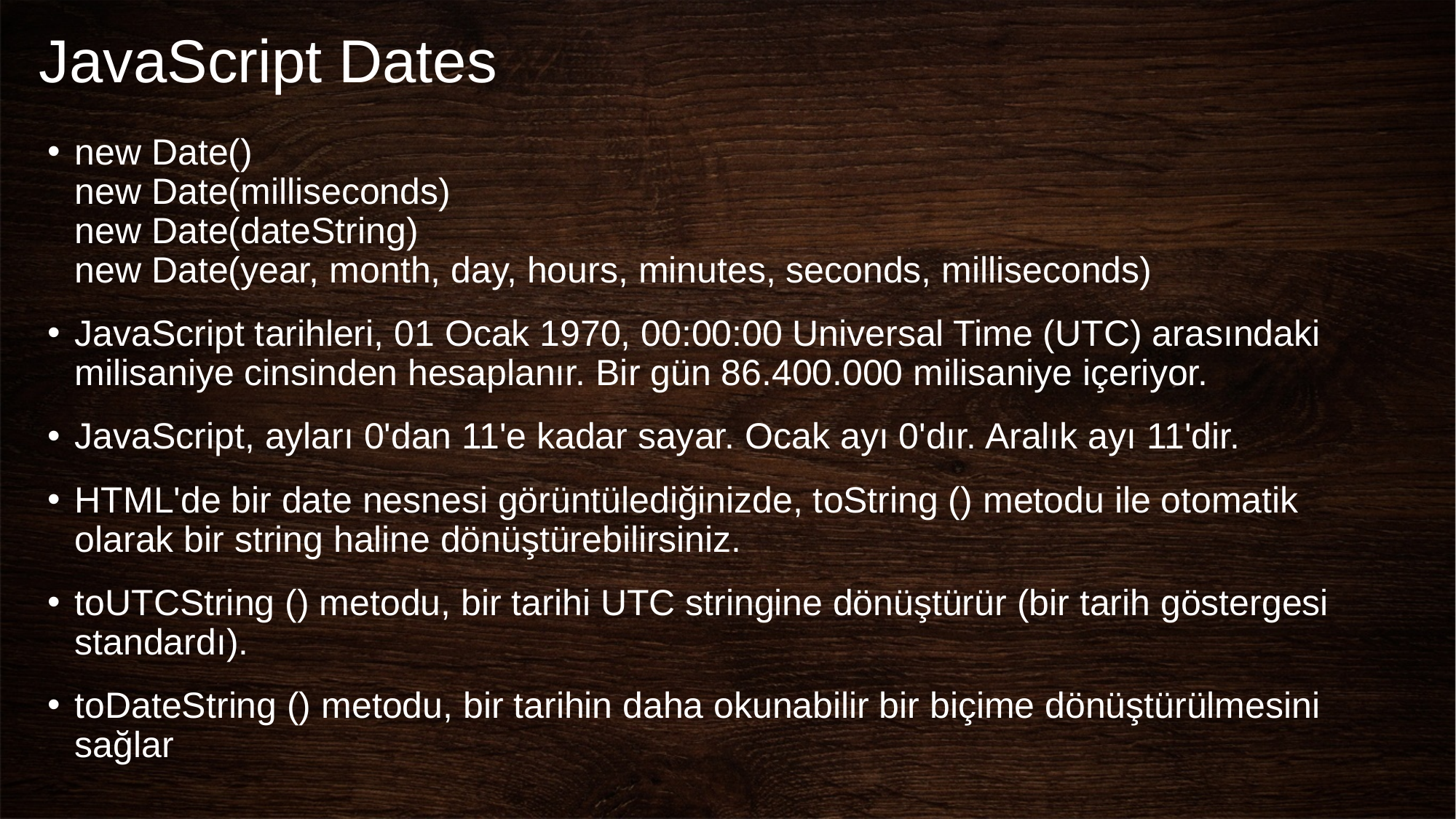

# JavaScript Dates
new Date()
new Date(milliseconds)
new Date(dateString)
new Date(year, month, day, hours, minutes, seconds, milliseconds)
JavaScript tarihleri, 01 Ocak 1970, 00:00:00 Universal Time (UTC) arasındaki milisaniye cinsinden hesaplanır. Bir gün 86.400.000 milisaniye içeriyor.
JavaScript, ayları 0'dan 11'e kadar sayar. Ocak ayı 0'dır. Aralık ayı 11'dir.
HTML'de bir date nesnesi görüntülediğinizde, toString () metodu ile otomatik olarak bir string haline dönüştürebilirsiniz.
toUTCString () metodu, bir tarihi UTC stringine dönüştürür (bir tarih göstergesi standardı).
toDateString () metodu, bir tarihin daha okunabilir bir biçime dönüştürülmesini sağlar